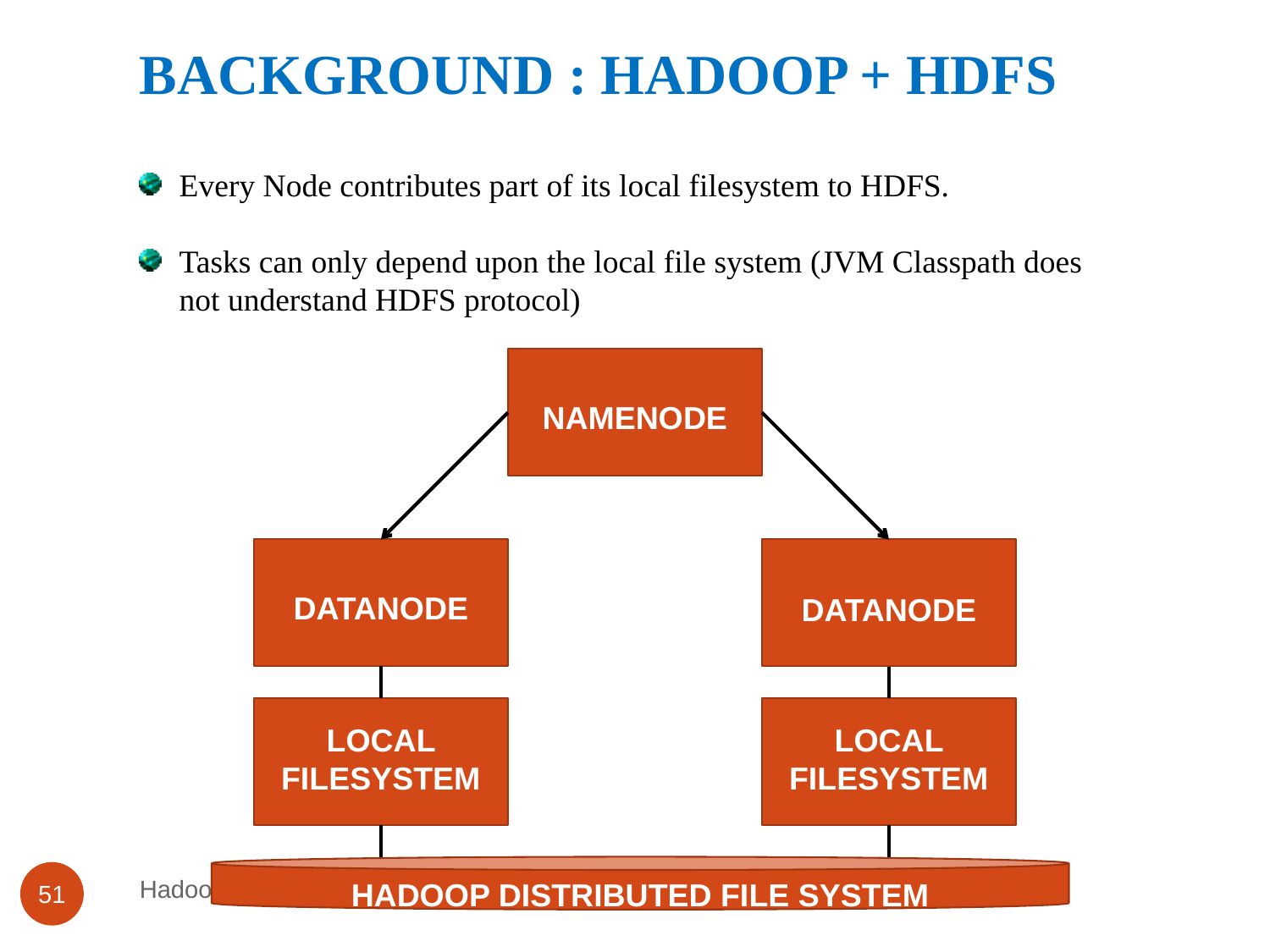

BACKGROUND : HADOOP + HDFS
Every Node contributes part of its local filesystem to HDFS.

Tasks can only depend upon the local file system (JVM Classpath does not understand HDFS protocol)

NAMENODE

DATANODE
DATANODE

LOCAL FILESYSTEM
LOCAL FILESYSTEM
Hadoop

51
HADOOP DISTRIBUTED FILE SYSTEM